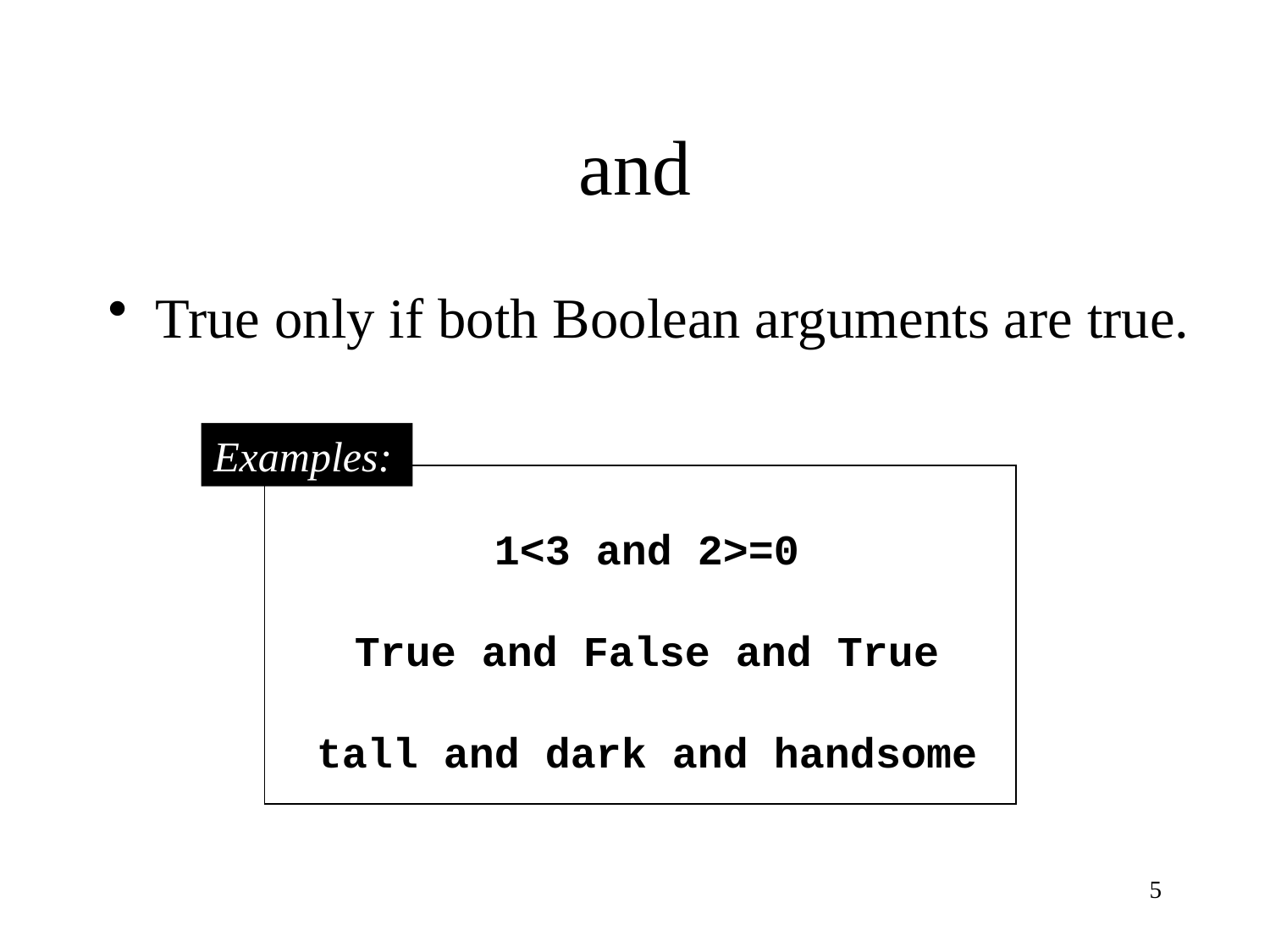

# and
True only if both Boolean arguments are true.
Examples:

1<3 and 2>=0

True and False and True

tall and dark and handsome
5